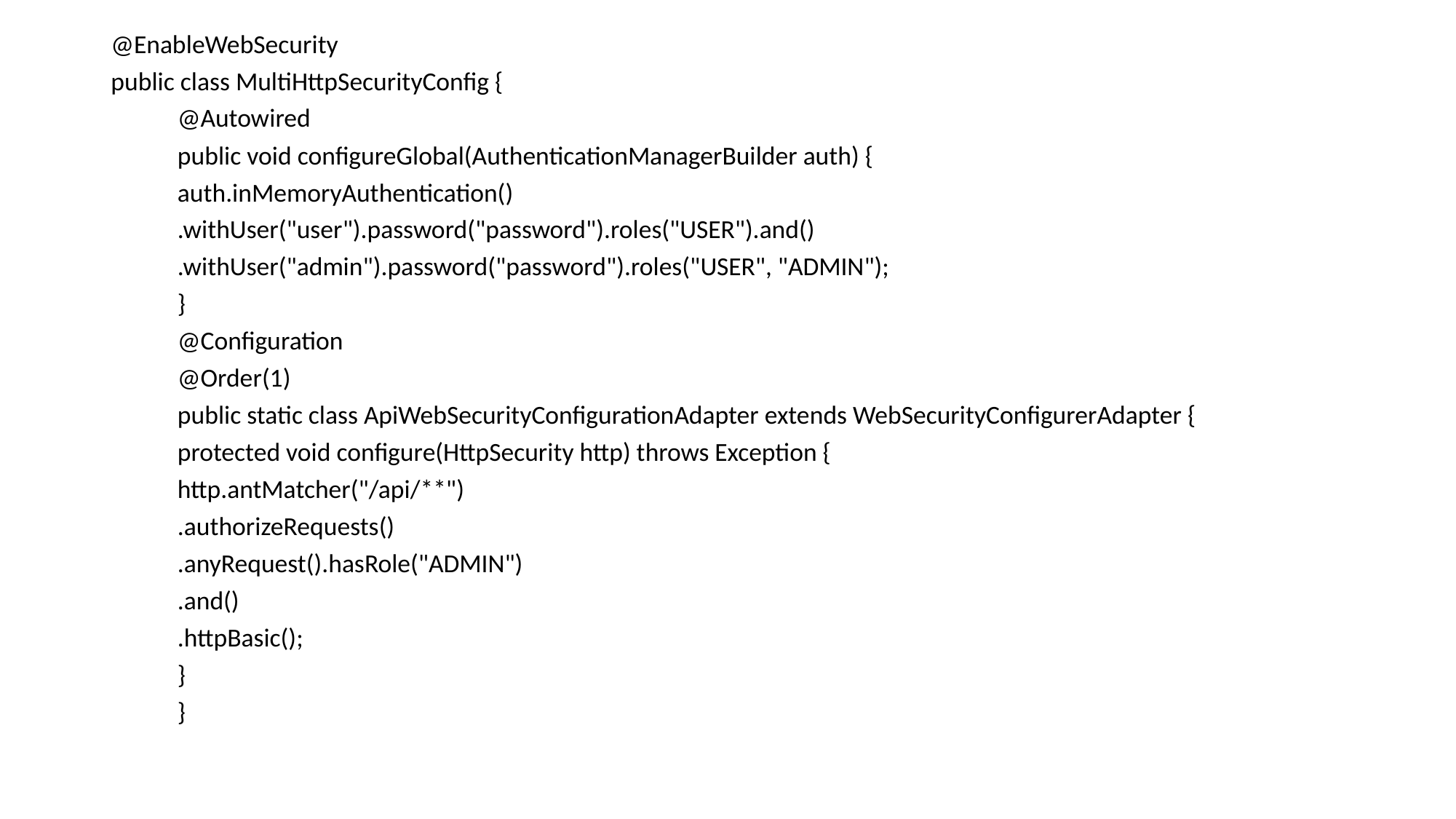

@EnableWebSecurity
public class MultiHttpSecurityConfig {
	@Autowired
	public void configureGlobal(AuthenticationManagerBuilder auth) {
		auth.inMemoryAuthentication()
				.withUser("user").password("password").roles("USER").and()
				.withUser("admin").password("password").roles("USER", "ADMIN");
	}
	@Configuration
	@Order(1)
	public static class ApiWebSecurityConfigurationAdapter extends WebSecurityConfigurerAdapter {
		protected void configure(HttpSecurity http) throws Exception {
			http.antMatcher("/api/**")
				.authorizeRequests()
					.anyRequest().hasRole("ADMIN")
					.and()
				.httpBasic();
		}
	}